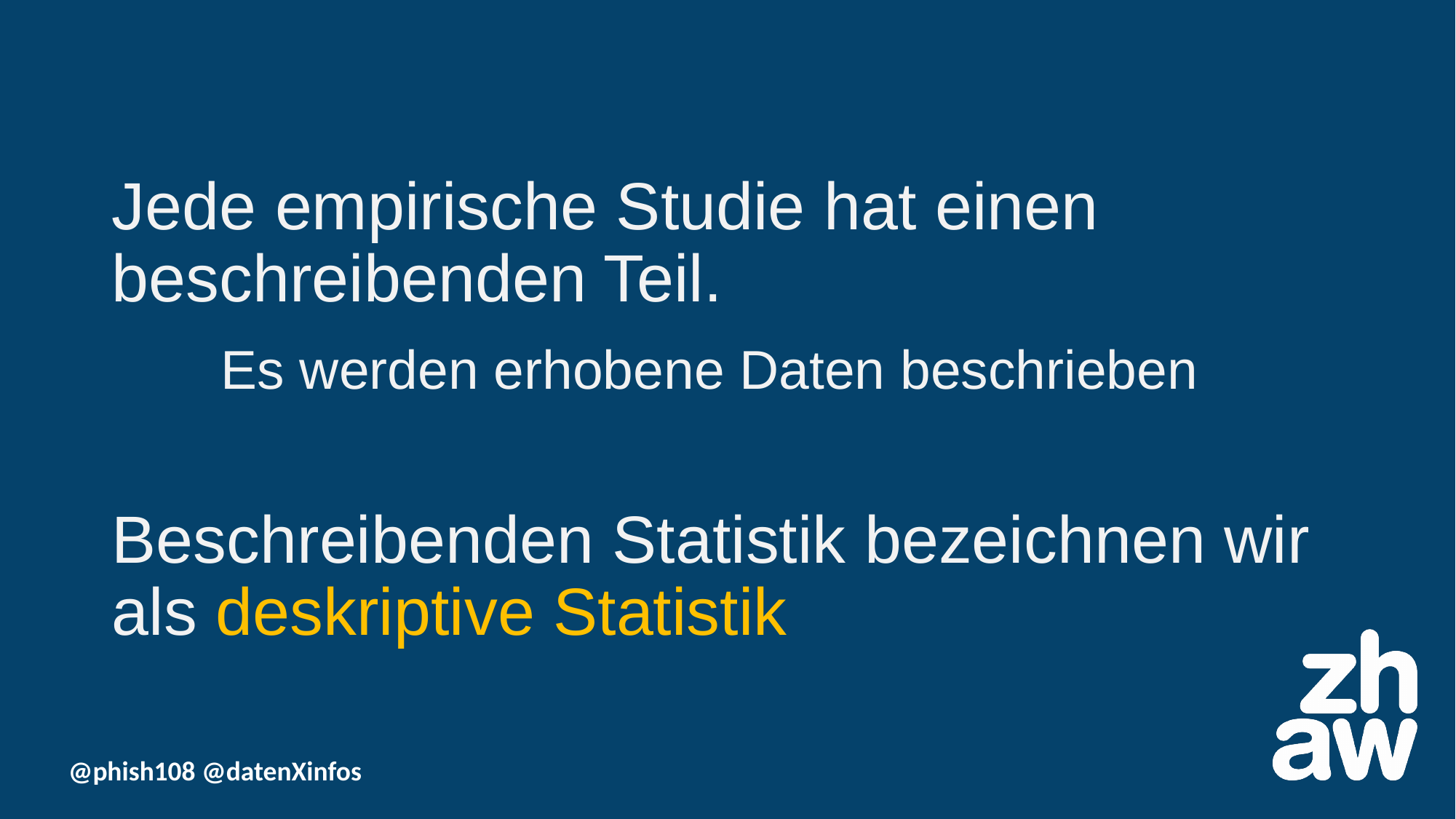

Jede empirische Studie hat einen beschreibenden Teil.
	Es werden erhobene Daten beschrieben

Beschreibenden Statistik bezeichnen wir als deskriptive Statistik